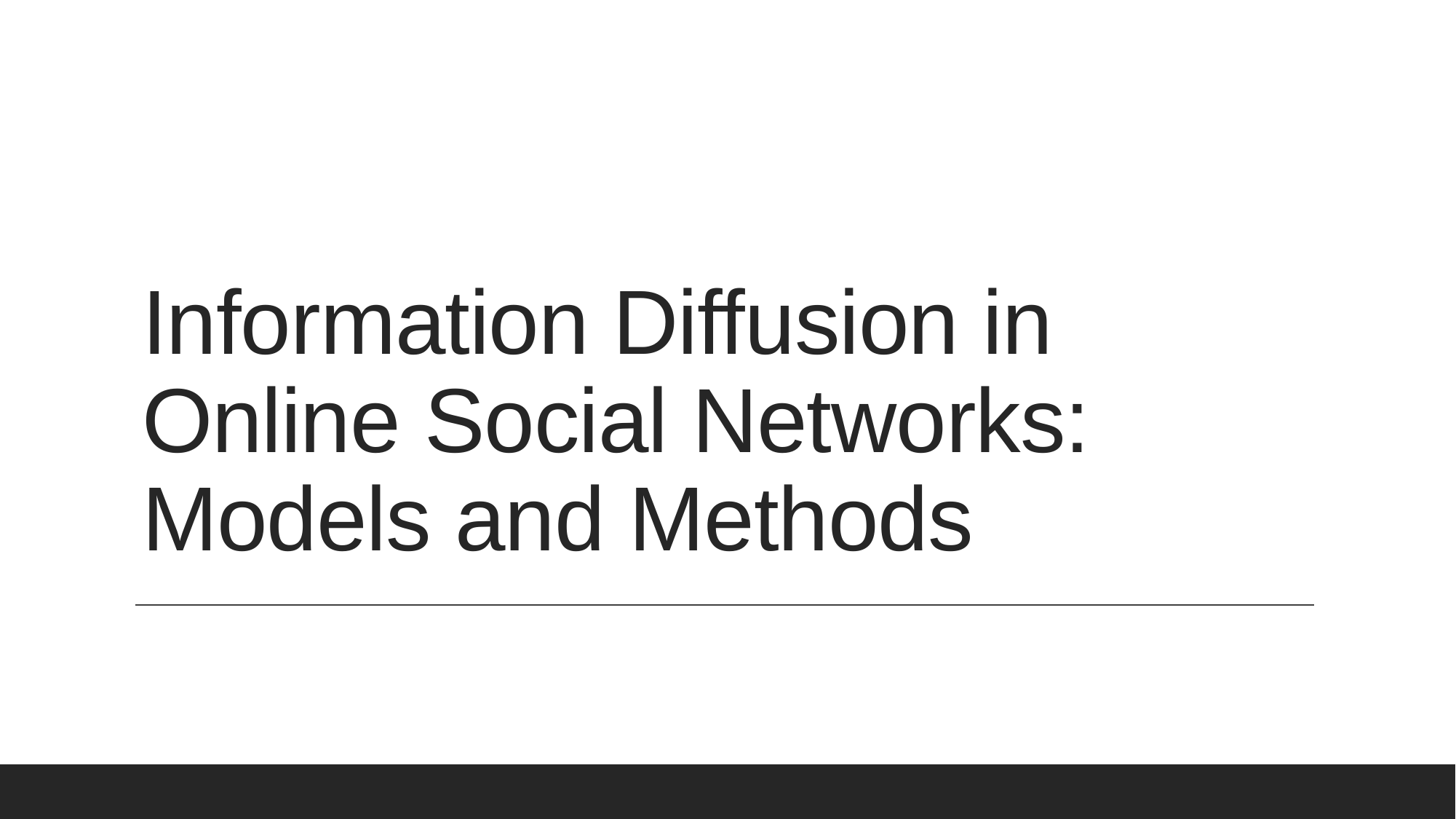

# Information Diffusion in Online Social Networks: Models and Methods